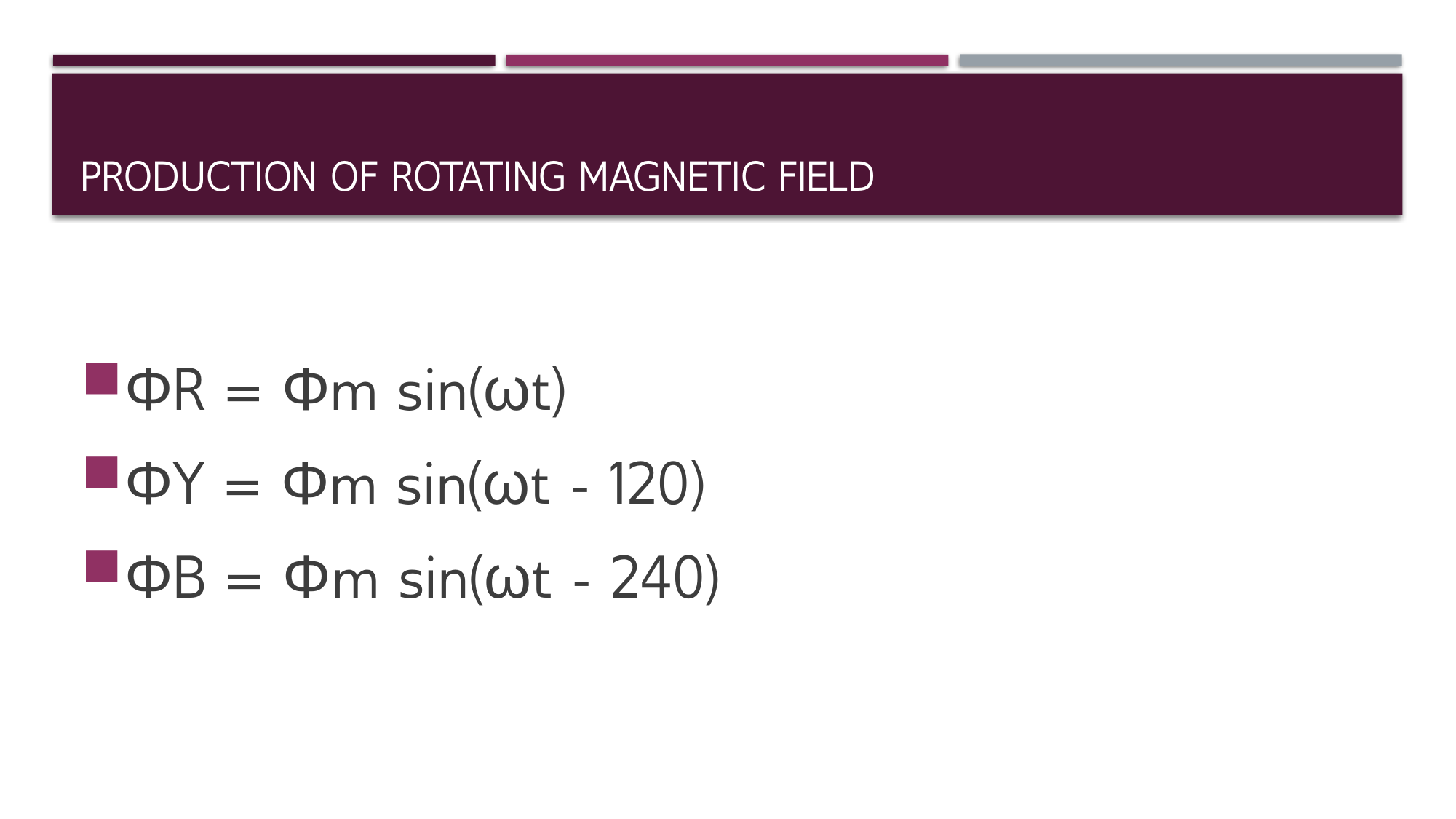

# Production of Rotating magnetic field
ΦR = Φm sin(ωt)
ΦY = Φm sin(ωt - 120)
ΦB = Φm sin(ωt - 240)